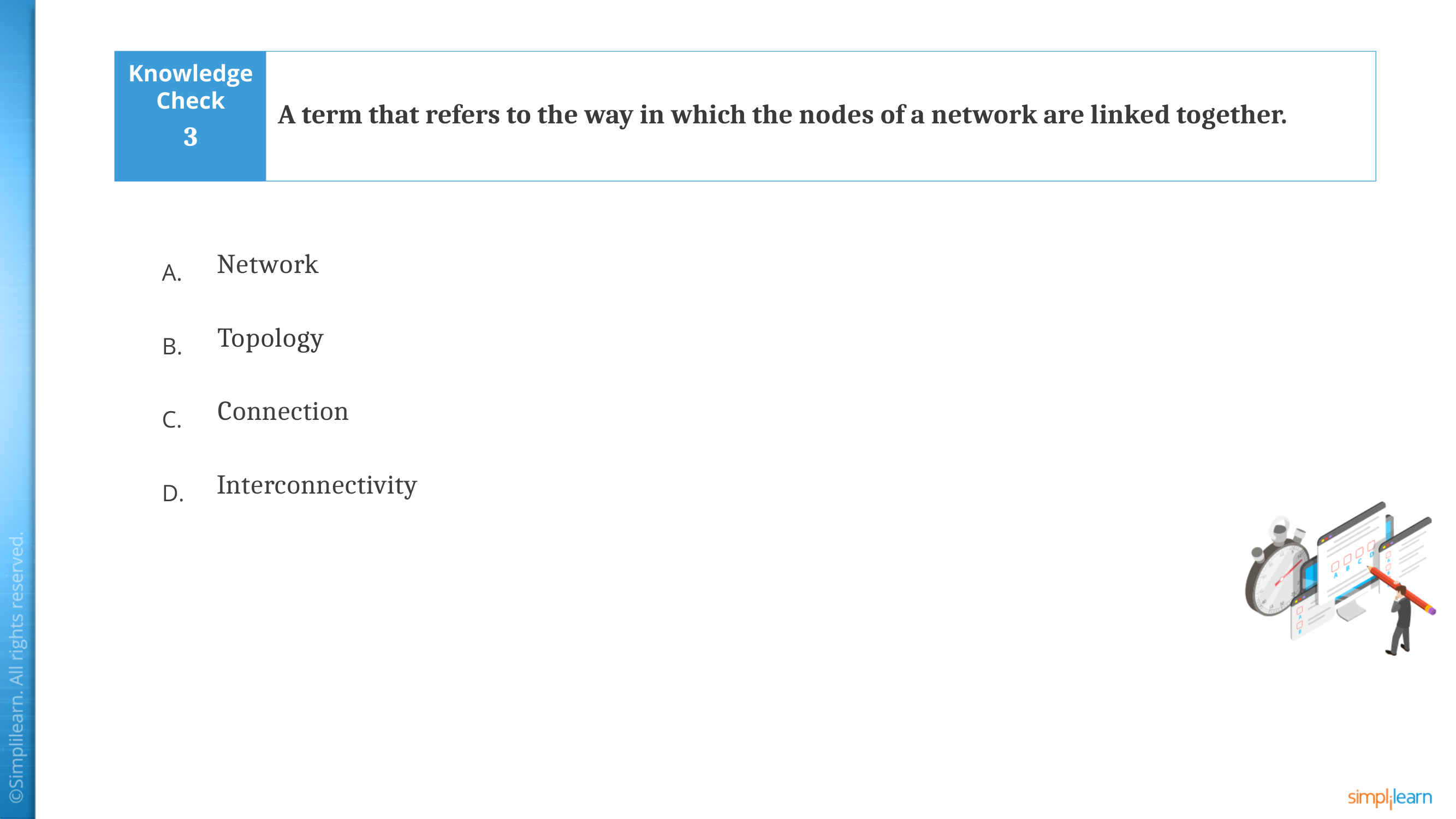

A term that refers to the way in which the nodes of a network are linked together.
3
Network
Topology
Connection
Interconnectivity